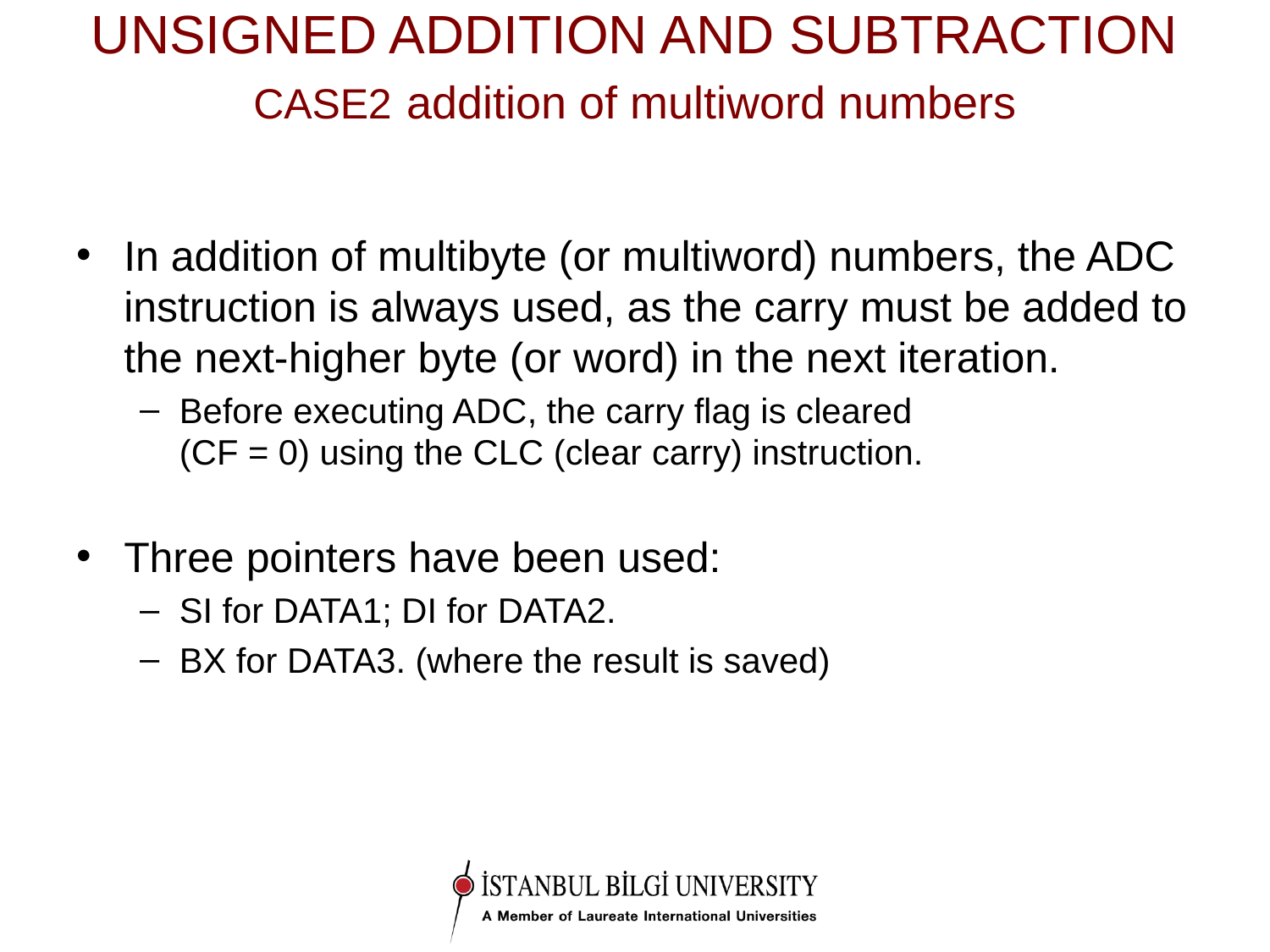

# UNSIGNED ADDITION AND SUBTRACTION CASE2 addition of multiword numbers
In addition of multibyte (or multiword) numbers, the ADC instruction is always used, as the carry must be added to the next-higher byte (or word) in the next iteration.
Before executing ADC, the carry flag is cleared
(CF = 0) using the CLC (clear carry) instruction.

Three pointers have been used:
SI for DATA1; DI for DATA2.
BX for DATA3. (where the result is saved)